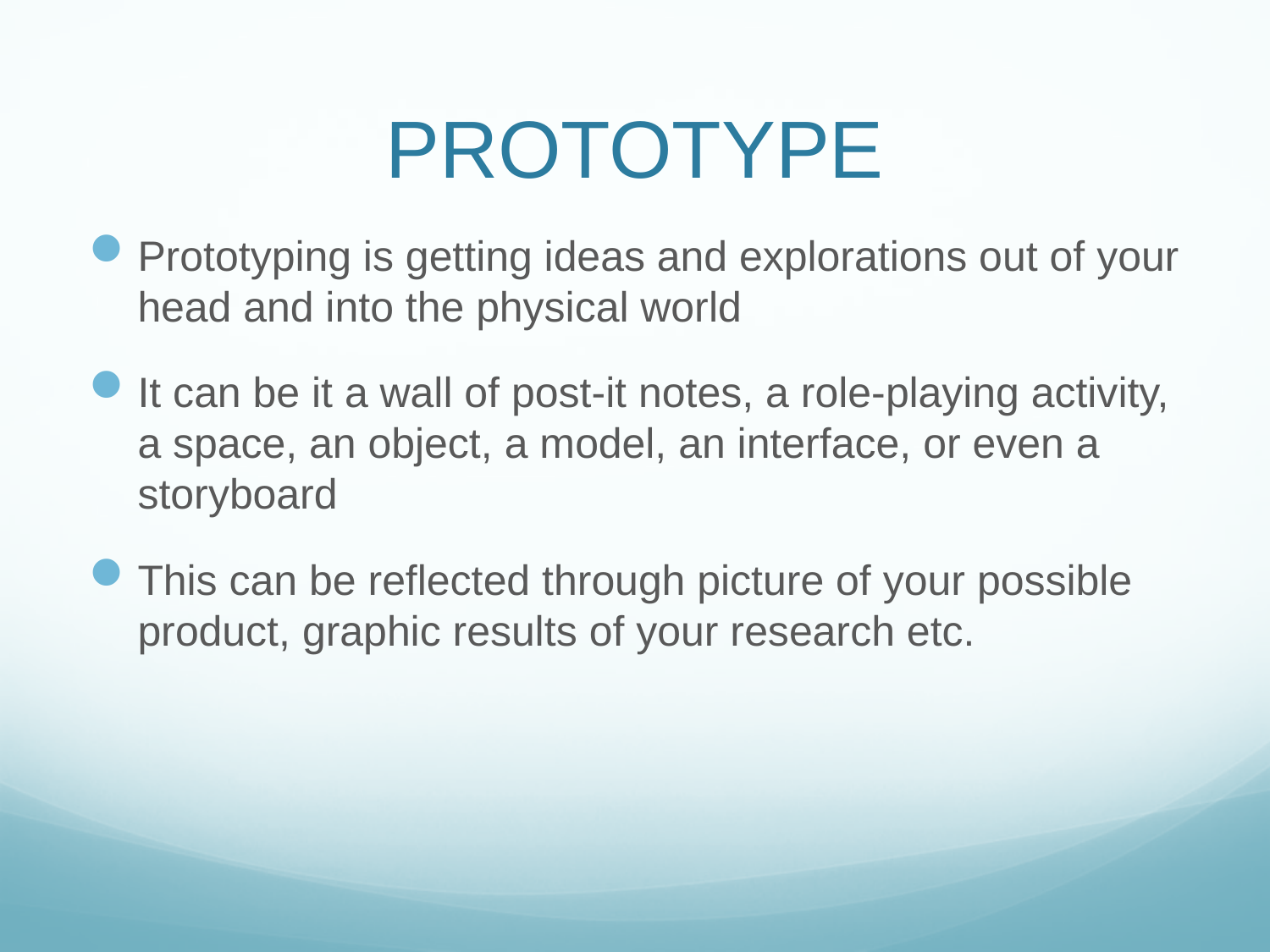

# PROTOTYPE
Prototyping is getting ideas and explorations out of your head and into the physical world
It can be it a wall of post-it notes, a role-playing activity, a space, an object, a model, an interface, or even a storyboard
This can be reflected through picture of your possible product, graphic results of your research etc.